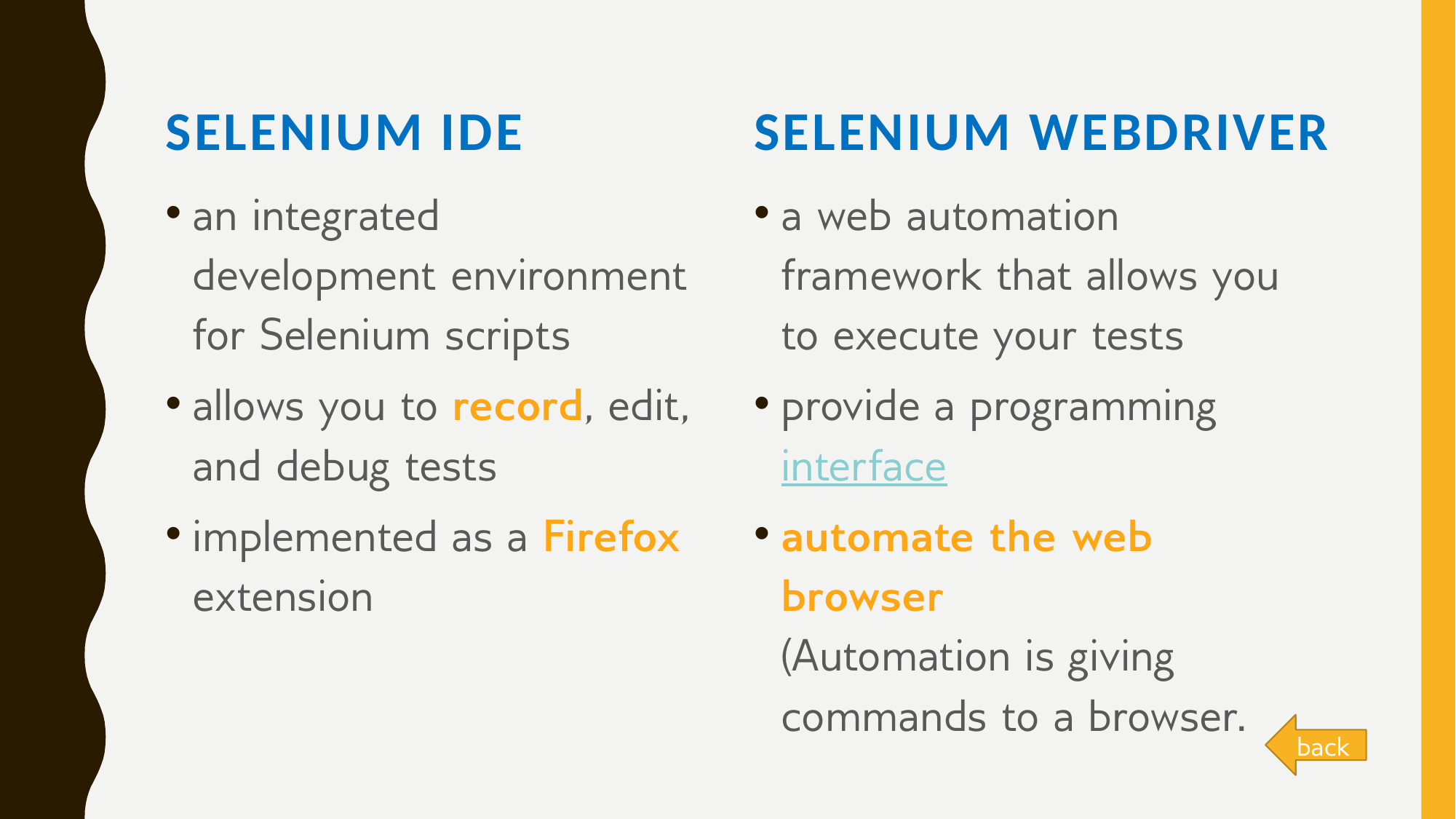

Selenium IDe
Selenium webdriver
a web automation framework that allows you to execute your tests
provide a programming interface
automate the web browser
(Automation is giving commands to a browser.
an integrated development environment for Selenium scripts
allows you to record, edit, and debug tests
implemented as a Firefox extension
back